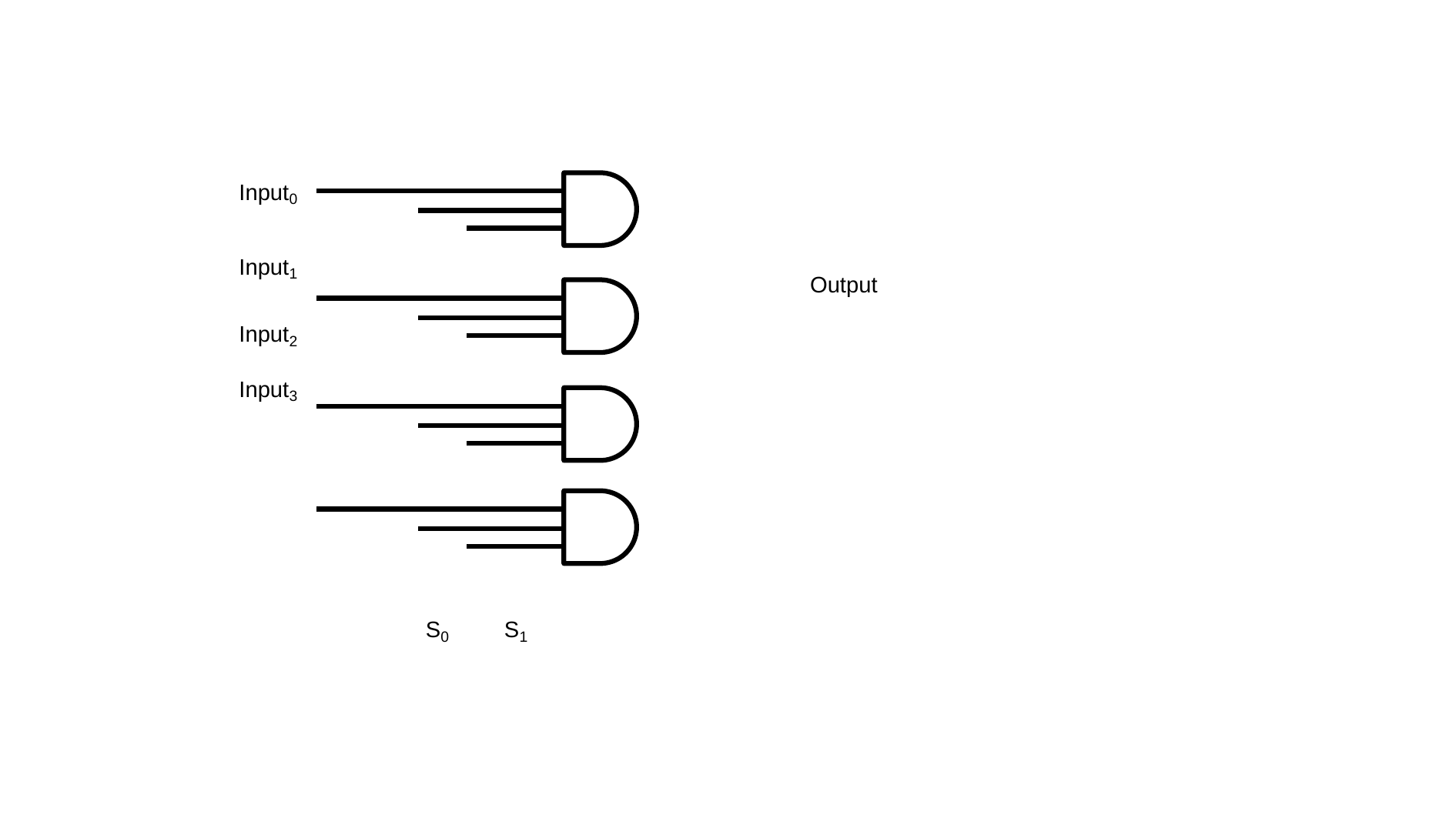

Input0

Input1
Output

Input2
Input3

S0
S1